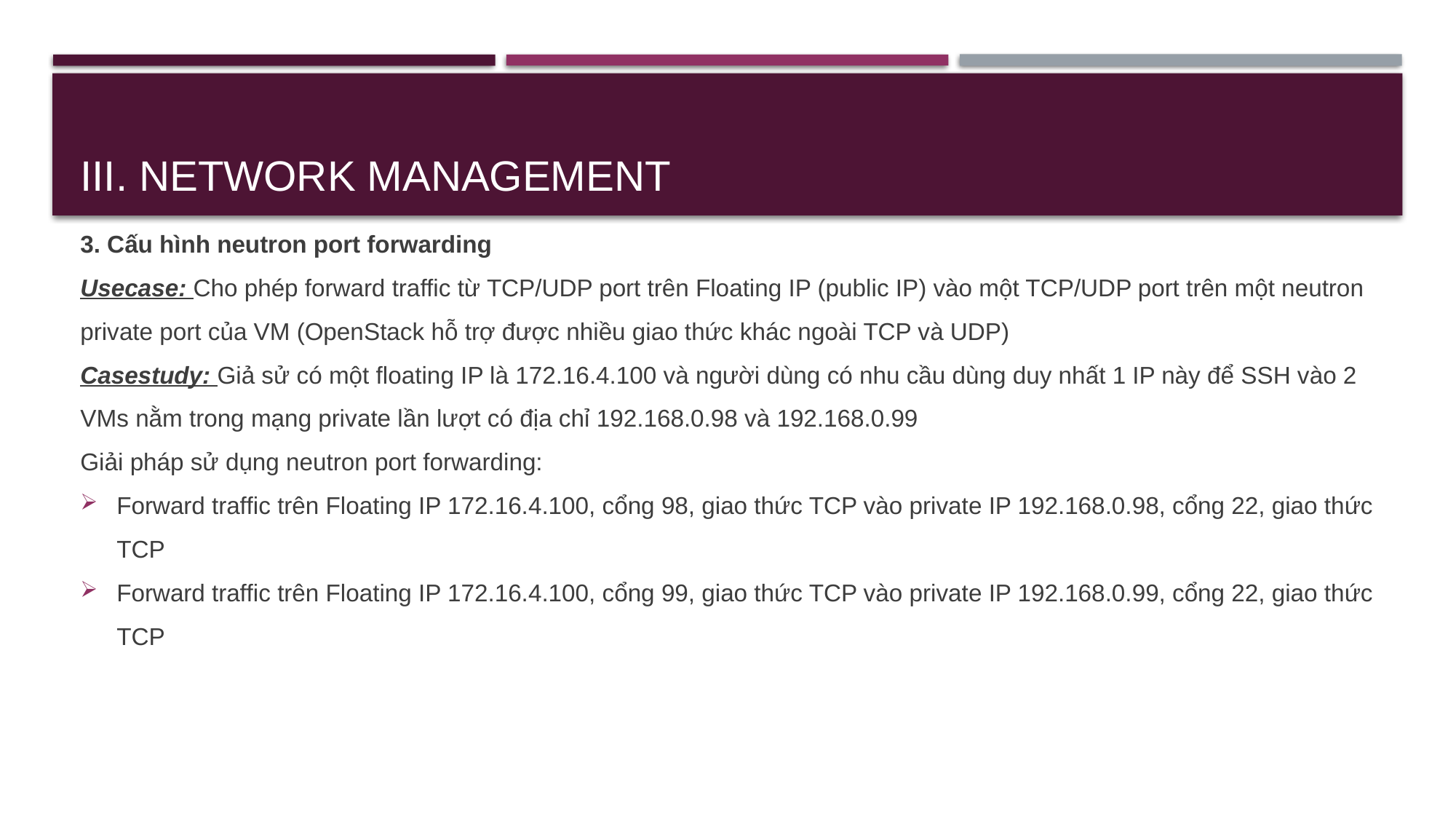

# III. Network management

3. Cấu hình neutron port forwarding
Usecase: Cho phép forward traffic từ TCP/UDP port trên Floating IP (public IP) vào một TCP/UDP port trên một neutron private port của VM (OpenStack hỗ trợ được nhiều giao thức khác ngoài TCP và UDP)
Casestudy: Giả sử có một floating IP là 172.16.4.100 và người dùng có nhu cầu dùng duy nhất 1 IP này để SSH vào 2 VMs nằm trong mạng private lần lượt có địa chỉ 192.168.0.98 và 192.168.0.99
Giải pháp sử dụng neutron port forwarding:
Forward traffic trên Floating IP 172.16.4.100, cổng 98, giao thức TCP vào private IP 192.168.0.98, cổng 22, giao thức TCP
Forward traffic trên Floating IP 172.16.4.100, cổng 99, giao thức TCP vào private IP 192.168.0.99, cổng 22, giao thức TCP